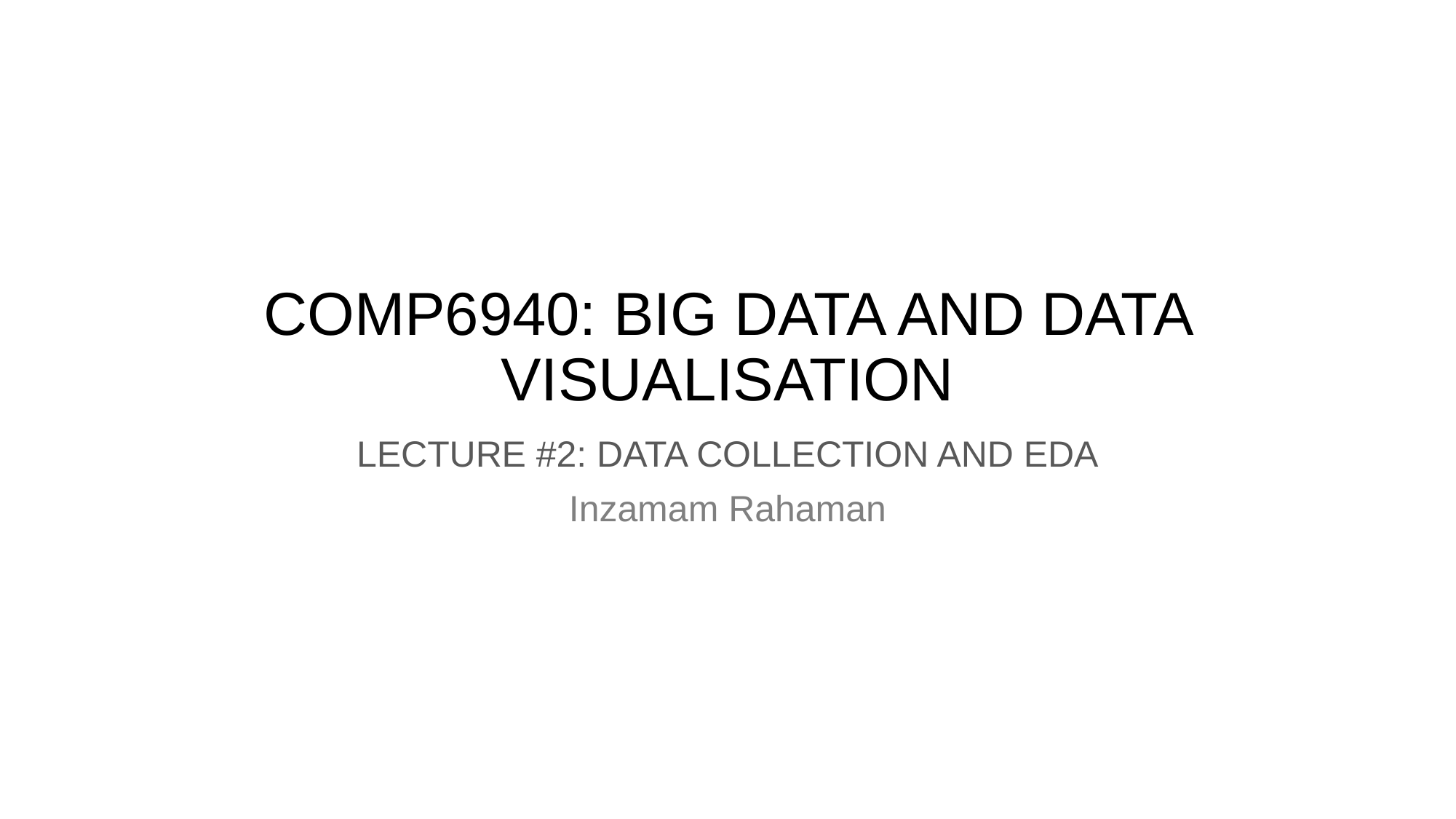

# COMP6940: BIG DATA AND DATA VISUALISATION
LECTURE #2: DATA COLLECTION AND EDA
Inzamam Rahaman